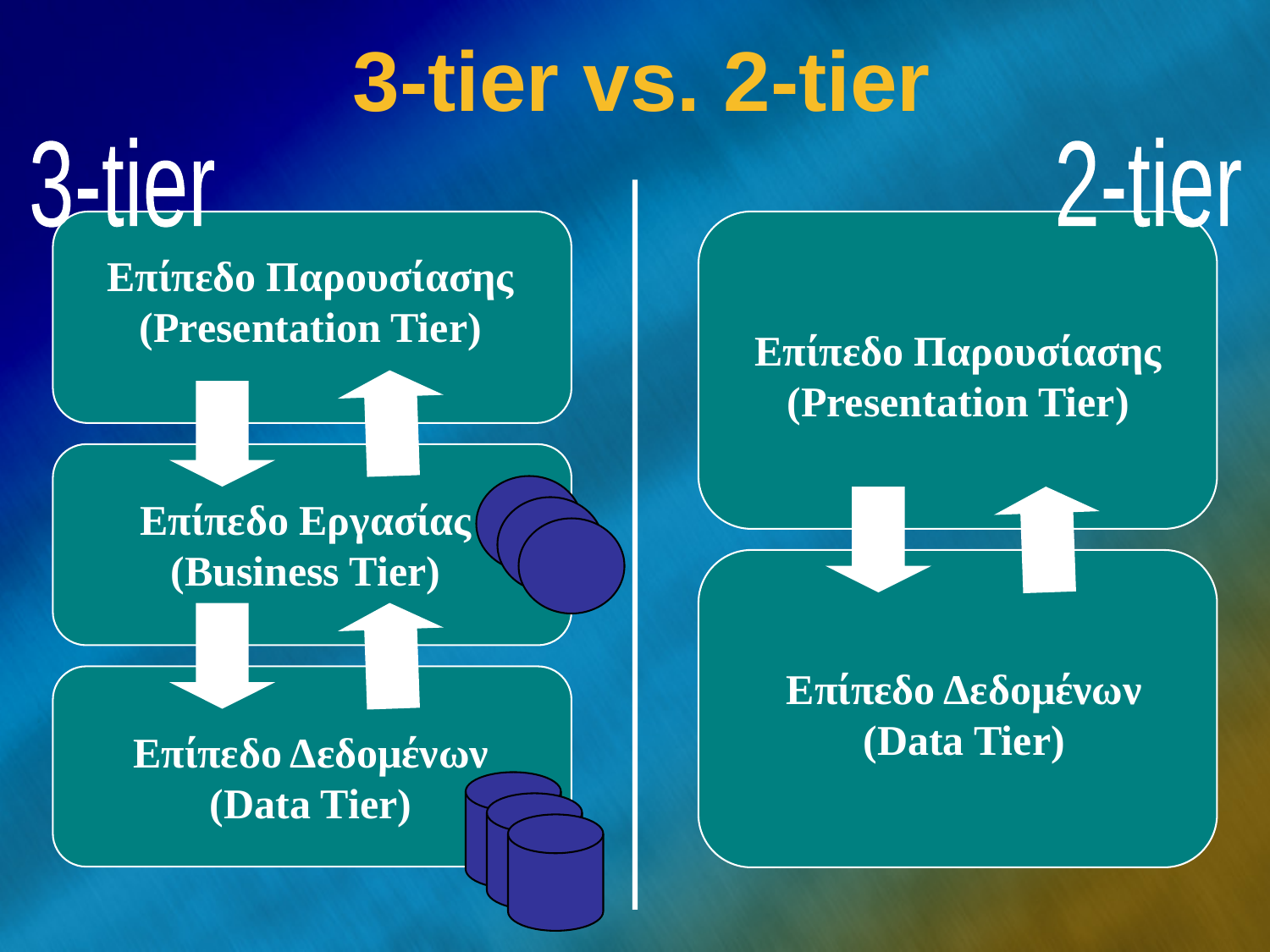

# 3-tier vs. 2-tier
3-tier
2-tier

Επίπεδο Παρουσίασης
(Presentation Tier)
Επίπεδο Παρουσίασης
(Presentation Tier)

Επίπεδο Εργασίας
(Business Tier)

Επίπεδο Δεδομένων
(Data Tier)

Επίπεδο Δεδομένων
(Data Tier)